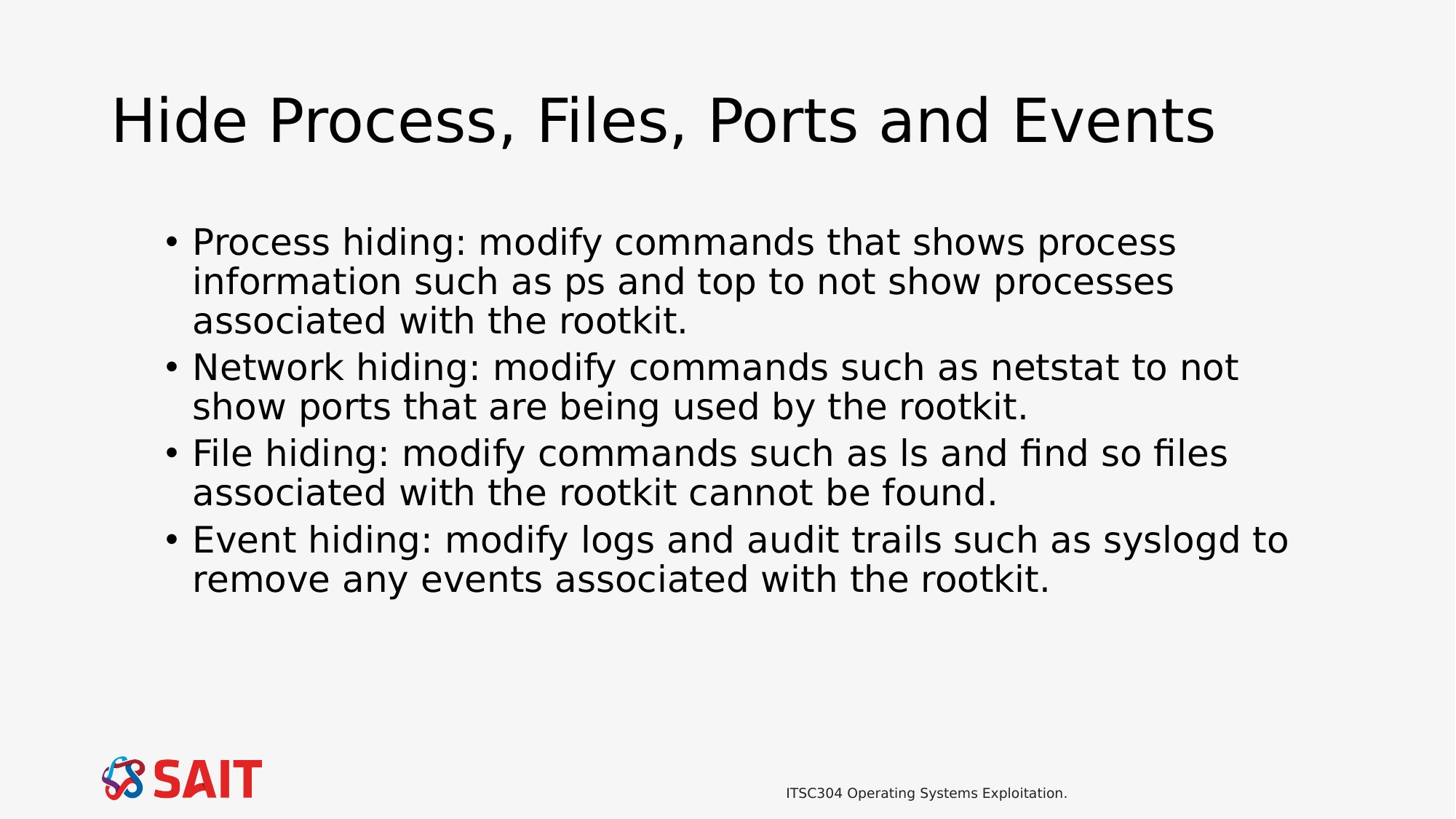

# Hide Process, Files, Ports and Events
Process hiding: modify commands that shows process information such as ps and top to not show processes associated with the rootkit.
Network hiding: modify commands such as netstat to not show ports that are being used by the rootkit.
File hiding: modify commands such as ls and find so files associated with the rootkit cannot be found.
Event hiding: modify logs and audit trails such as syslogd to remove any events associated with the rootkit.

ITSC304 Operating Systems Exploitation.